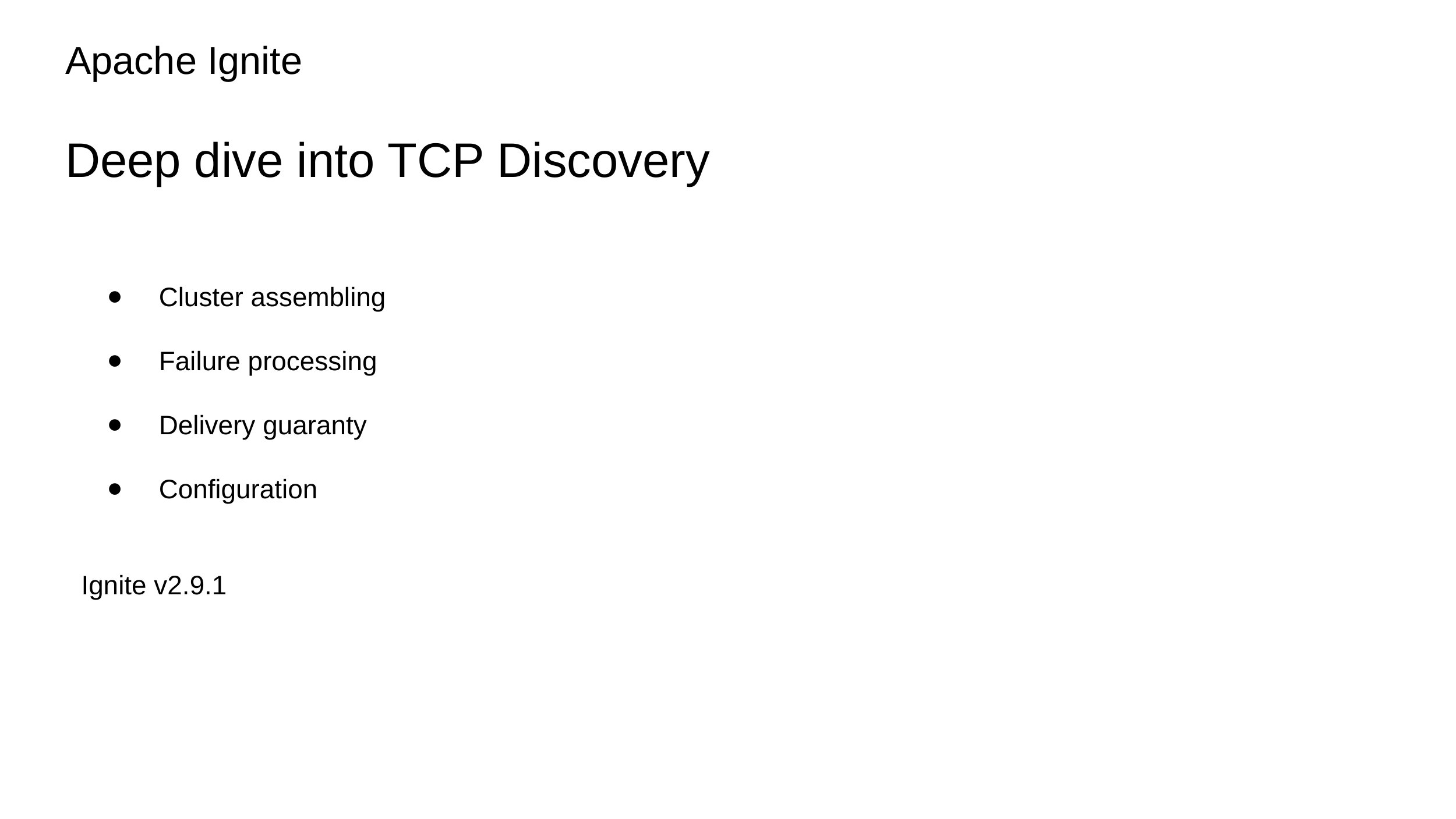

# Apache Ignite
Deep dive into TCP Discovery
Cluster assembling

Failure processing

Delivery guaranty

Configuration

Ignite v2.9.1